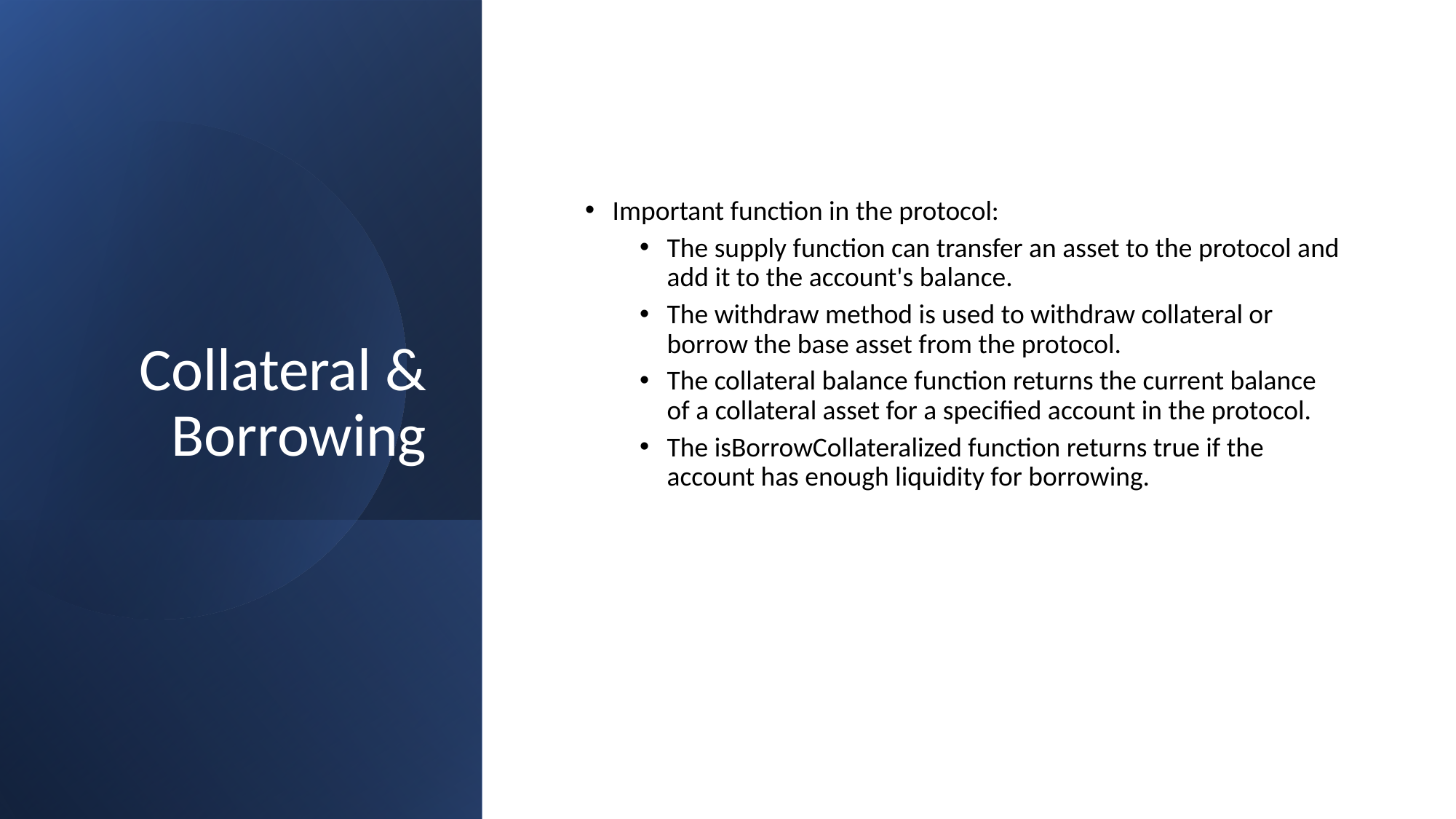

# Collateral & Borrowing
Important function in the protocol:
The supply function can transfer an asset to the protocol and add it to the account's balance.
The withdraw method is used to withdraw collateral or borrow the base asset from the protocol.
The collateral balance function returns the current balance of a collateral asset for a specified account in the protocol.
The isBorrowCollateralized function returns true if the account has enough liquidity for borrowing.